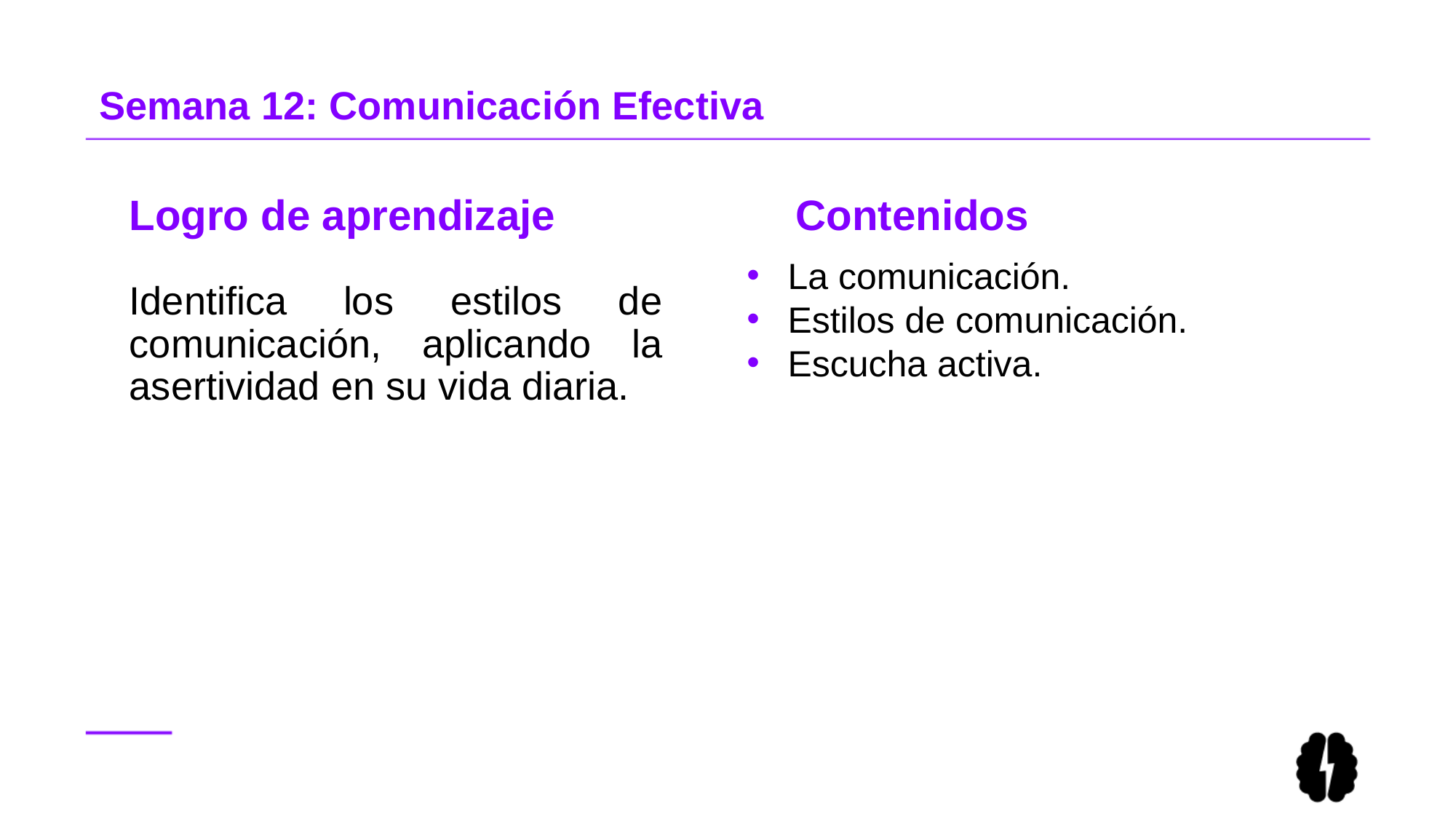

# Semana 12: Comunicación Efectiva
Logro de aprendizaje
Contenidos
La comunicación.
Estilos de comunicación.
Escucha activa.
Identifica los estilos de comunicación, aplicando la asertividad en su vida diaria.